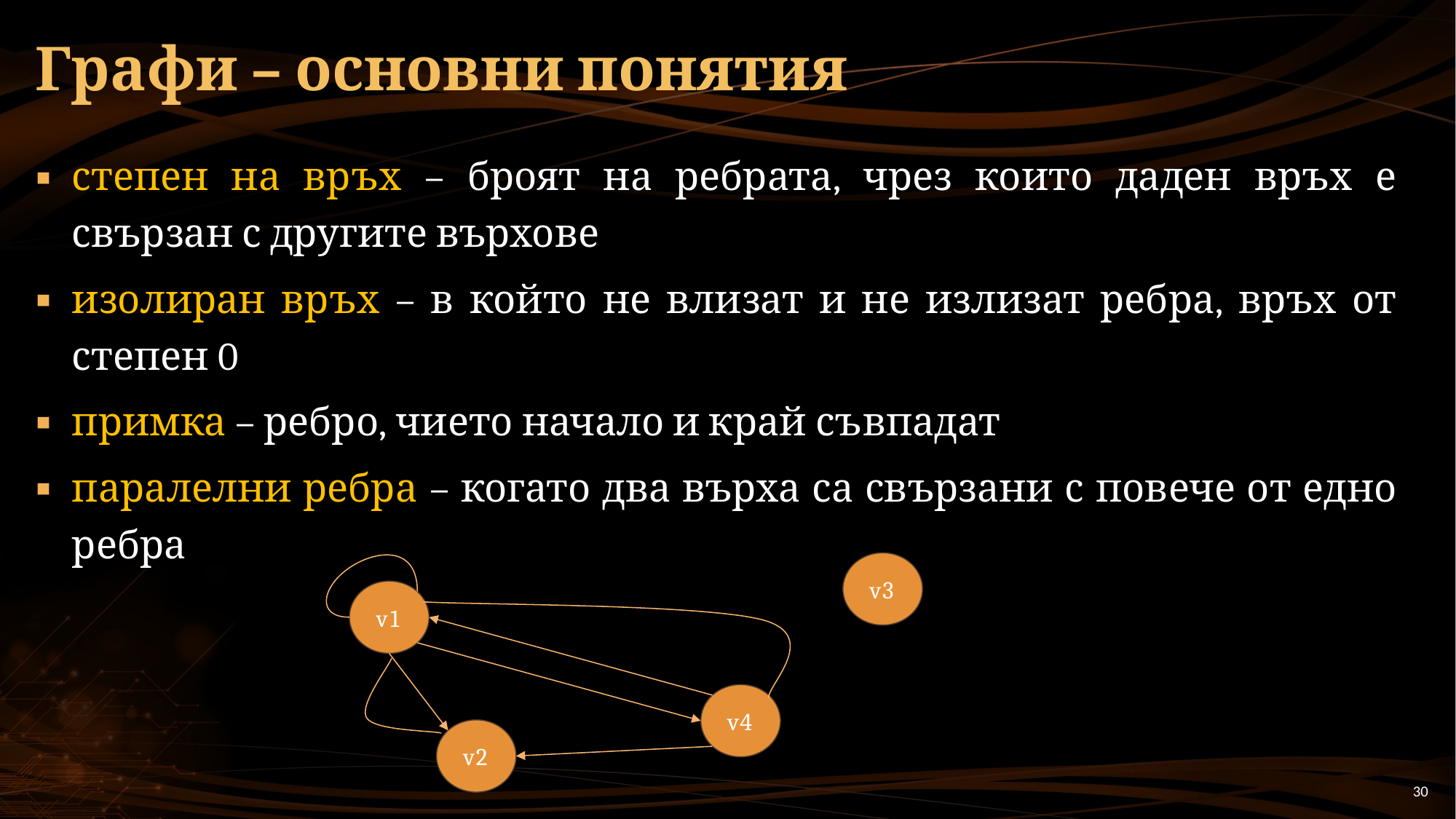

# Графи – основни понятия
степен на връх – броят на ребрата, чрез които даден връх е свързан с другите върхове
изолиран връх – в който не влизат и не излизат ребра, връх от степен 0
примка – ребро, чието начало и край съвпадат
паралелни ребра – когато два върха са свързани с повече от едно ребра

v3
v1

v4
v2
30